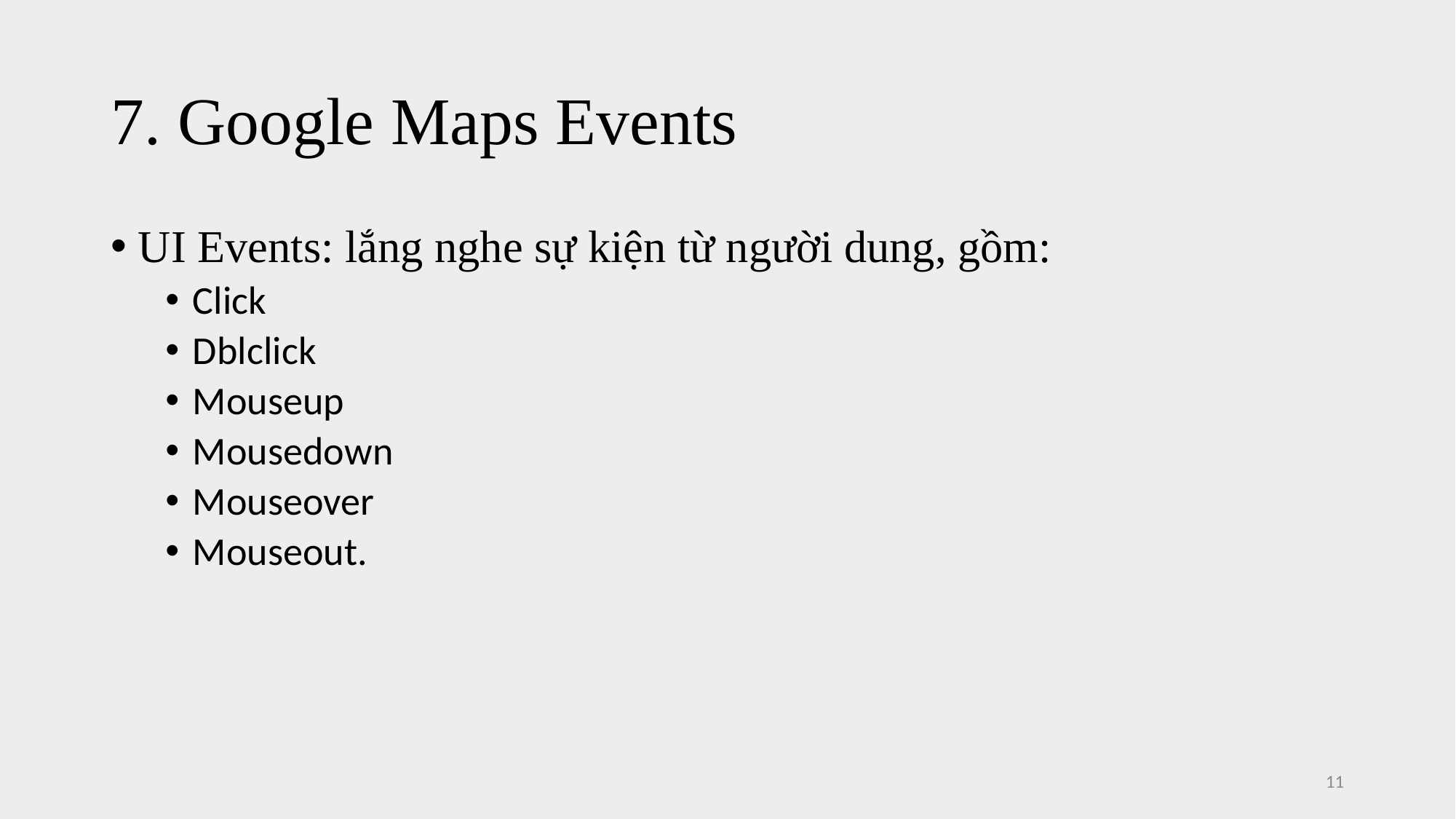

# 7. Google Maps Events
UI Events: lắng nghe sự kiện từ người dung, gồm:
Click
Dblclick
Mouseup
Mousedown
Mouseover
Mouseout.

11